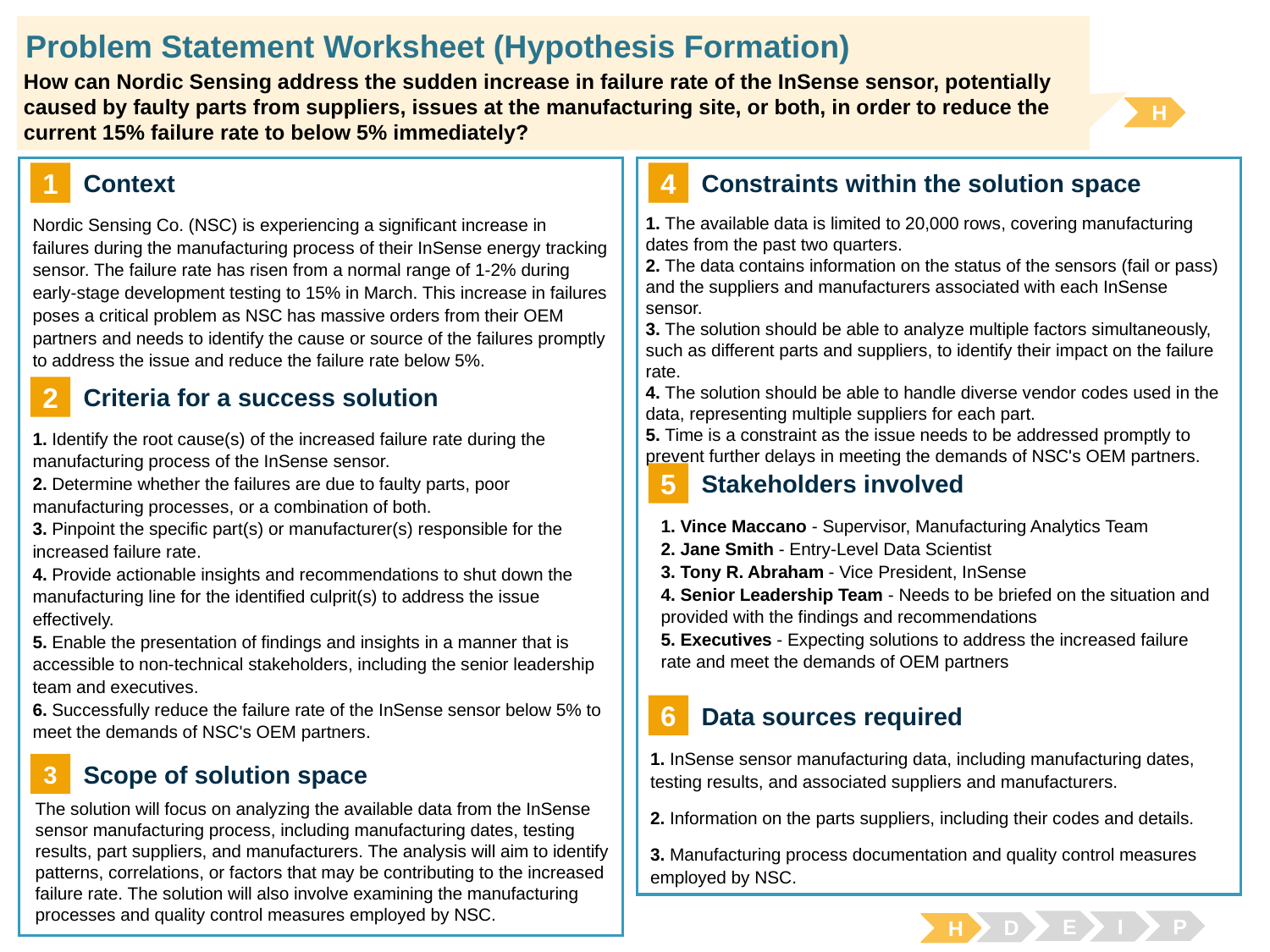

# Problem Statement Worksheet (Hypothesis Formation)
How can Nordic Sensing address the sudden increase in failure rate of the InSense sensor, potentially caused by faulty parts from suppliers, issues at the manufacturing site, or both, in order to reduce the current 15% failure rate to below 5% immediately?
H

1
4
Context
Constraints within the solution space
1. The available data is limited to 20,000 rows, covering manufacturing dates from the past two quarters.
2. The data contains information on the status of the sensors (fail or pass) and the suppliers and manufacturers associated with each InSense sensor.
3. The solution should be able to analyze multiple factors simultaneously, such as different parts and suppliers, to identify their impact on the failure rate.
4. The solution should be able to handle diverse vendor codes used in the data, representing multiple suppliers for each part.
5. Time is a constraint as the issue needs to be addressed promptly to prevent further delays in meeting the demands of NSC's OEM partners.
Nordic Sensing Co. (NSC) is experiencing a significant increase in failures during the manufacturing process of their InSense energy tracking sensor. The failure rate has risen from a normal range of 1-2% during early-stage development testing to 15% in March. This increase in failures poses a critical problem as NSC has massive orders from their OEM partners and needs to identify the cause or source of the failures promptly to address the issue and reduce the failure rate below 5%.
2
Criteria for a success solution
1. Identify the root cause(s) of the increased failure rate during the manufacturing process of the InSense sensor.
2. Determine whether the failures are due to faulty parts, poor manufacturing processes, or a combination of both.
3. Pinpoint the specific part(s) or manufacturer(s) responsible for the increased failure rate.
4. Provide actionable insights and recommendations to shut down the manufacturing line for the identified culprit(s) to address the issue
effectively.
5. Enable the presentation of findings and insights in a manner that is accessible to non-technical stakeholders, including the senior leadership team and executives.
6. Successfully reduce the failure rate of the InSense sensor below 5% to meet the demands of NSC's OEM partners.
5
Stakeholders involved
1. Vince Maccano - Supervisor, Manufacturing Analytics Team
2. Jane Smith - Entry-Level Data Scientist
3. Tony R. Abraham - Vice President, InSense
4. Senior Leadership Team - Needs to be briefed on the situation and provided with the findings and recommendations
5. Executives - Expecting solutions to address the increased failure rate and meet the demands of OEM partners
6
Data sources required
1. InSense sensor manufacturing data, including manufacturing dates, testing results, and associated suppliers and manufacturers.
2. Information on the parts suppliers, including their codes and details.
3. Manufacturing process documentation and quality control measures employed by NSC.
3
Scope of solution space
The solution will focus on analyzing the available data from the InSense sensor manufacturing process, including manufacturing dates, testing results, part suppliers, and manufacturers. The analysis will aim to identify patterns, correlations, or factors that may be contributing to the increased failure rate. The solution will also involve examining the manufacturing processes and quality control measures employed by NSC.
E
P
I
D
H